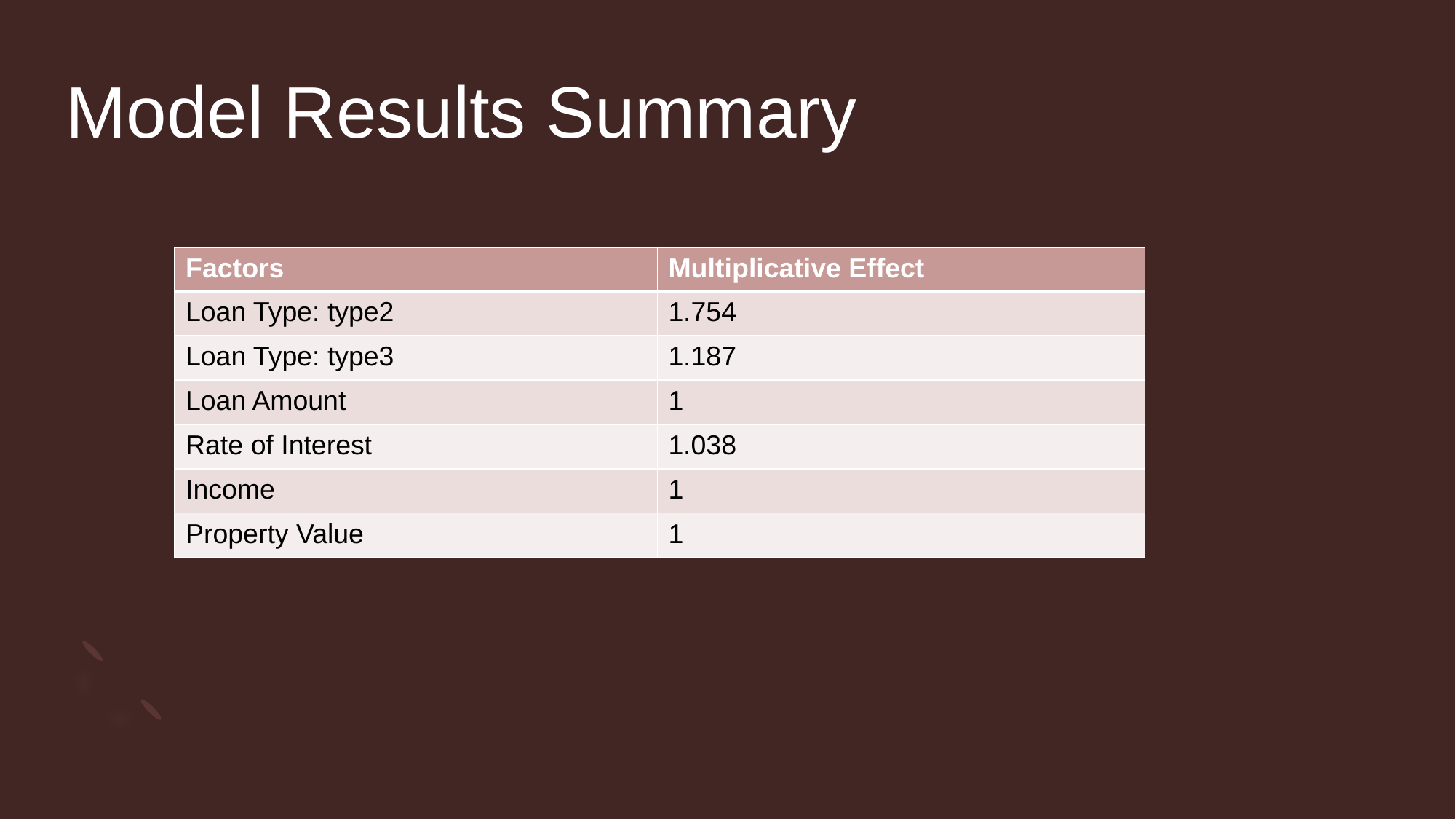

# Model Results Summary
| Factors | Multiplicative Effect |
| --- | --- |
| Loan Type: type2 | 1.754 |
| Loan Type: type3 | 1.187 |
| Loan Amount | 1 |
| Rate of Interest | 1.038 |
| Income | 1 |
| Property Value | 1 |